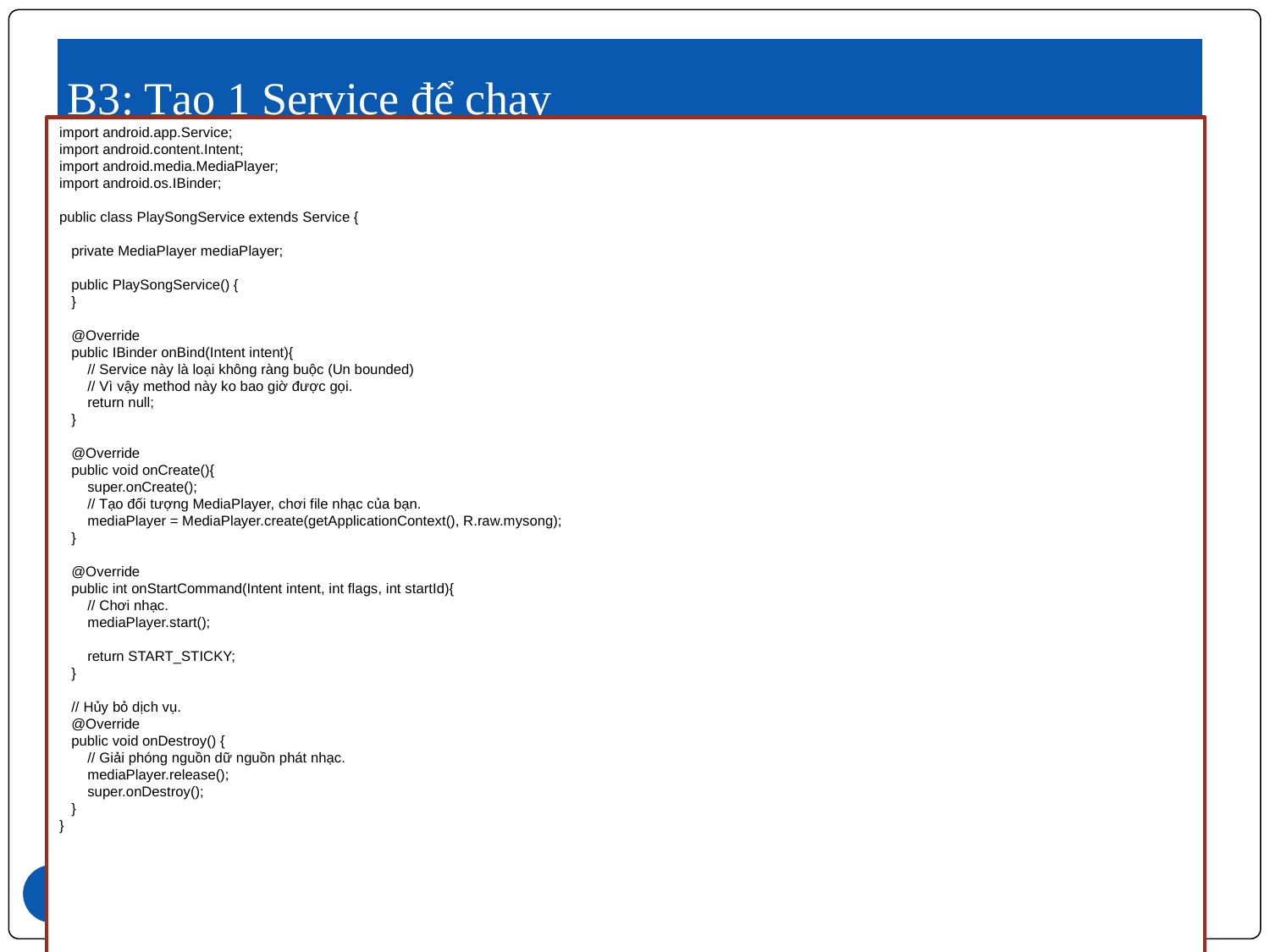

# B3: Tạo 1 Service để chạy
import android.app.Service;
import android.content.Intent;
import android.media.MediaPlayer;
import android.os.IBinder;

public class PlaySongService extends Service {

   private MediaPlayer mediaPlayer;

   public PlaySongService() {
   }

   @Override
   public IBinder onBind(Intent intent){
       // Service này là loại không ràng buộc (Un bounded)
       // Vì vậy method này ko bao giờ được gọi.
       return null;
   }

   @Override
   public void onCreate(){
       super.onCreate();
       // Tạo đối tượng MediaPlayer, chơi file nhạc của bạn.
       mediaPlayer = MediaPlayer.create(getApplicationContext(), R.raw.mysong);
   }

   @Override
   public int onStartCommand(Intent intent, int flags, int startId){
       // Chơi nhạc.
       mediaPlayer.start();

       return START_STICKY;
   }

   // Hủy bỏ dịch vụ.
   @Override
   public void onDestroy() {
       // Giải phóng nguồn dữ nguồn phát nhạc.
       mediaPlayer.release();
       super.onDestroy();
   }
}